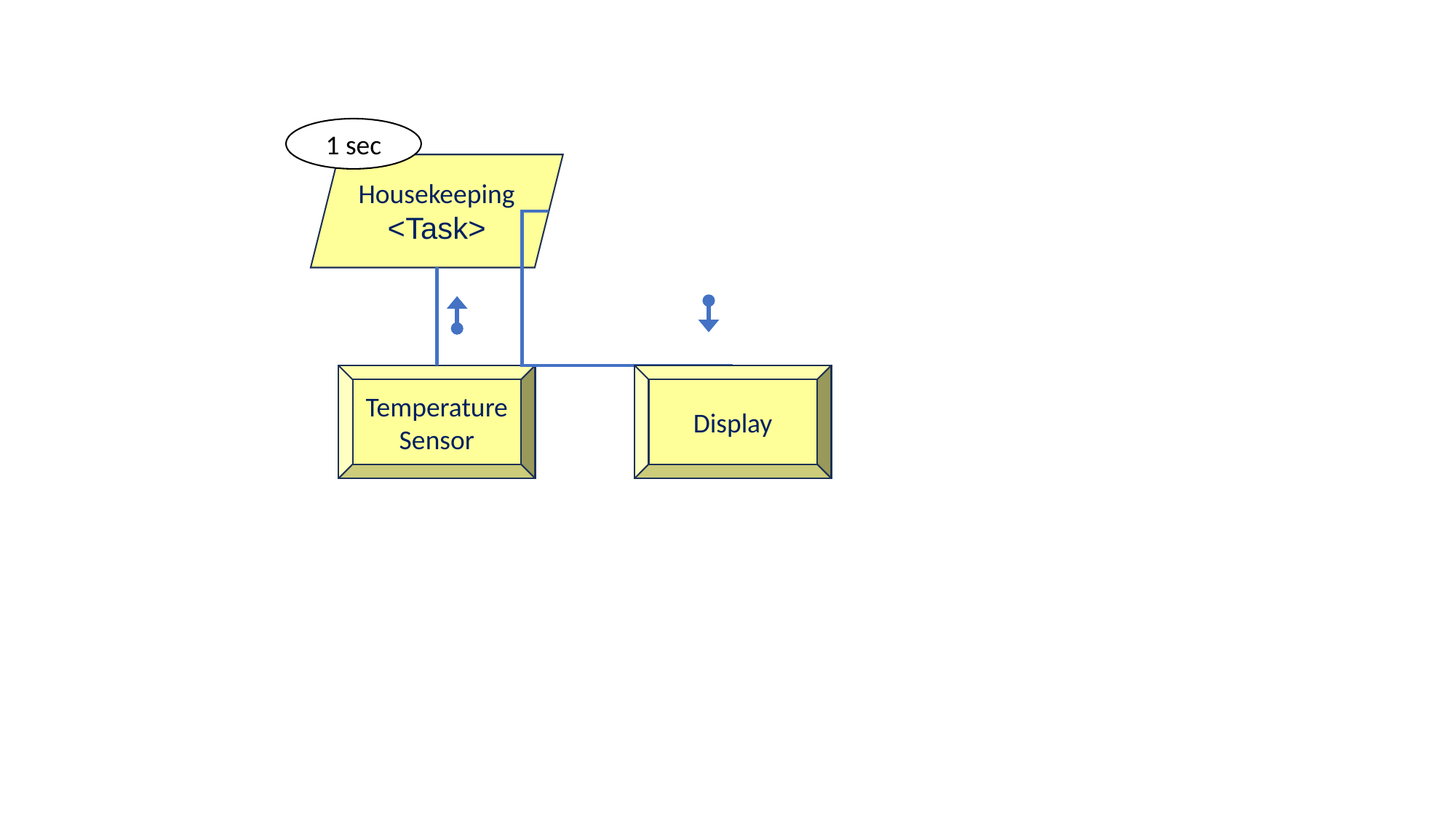

1 sec
Housekeeping
<Task>
Display
Temperature
Sensor